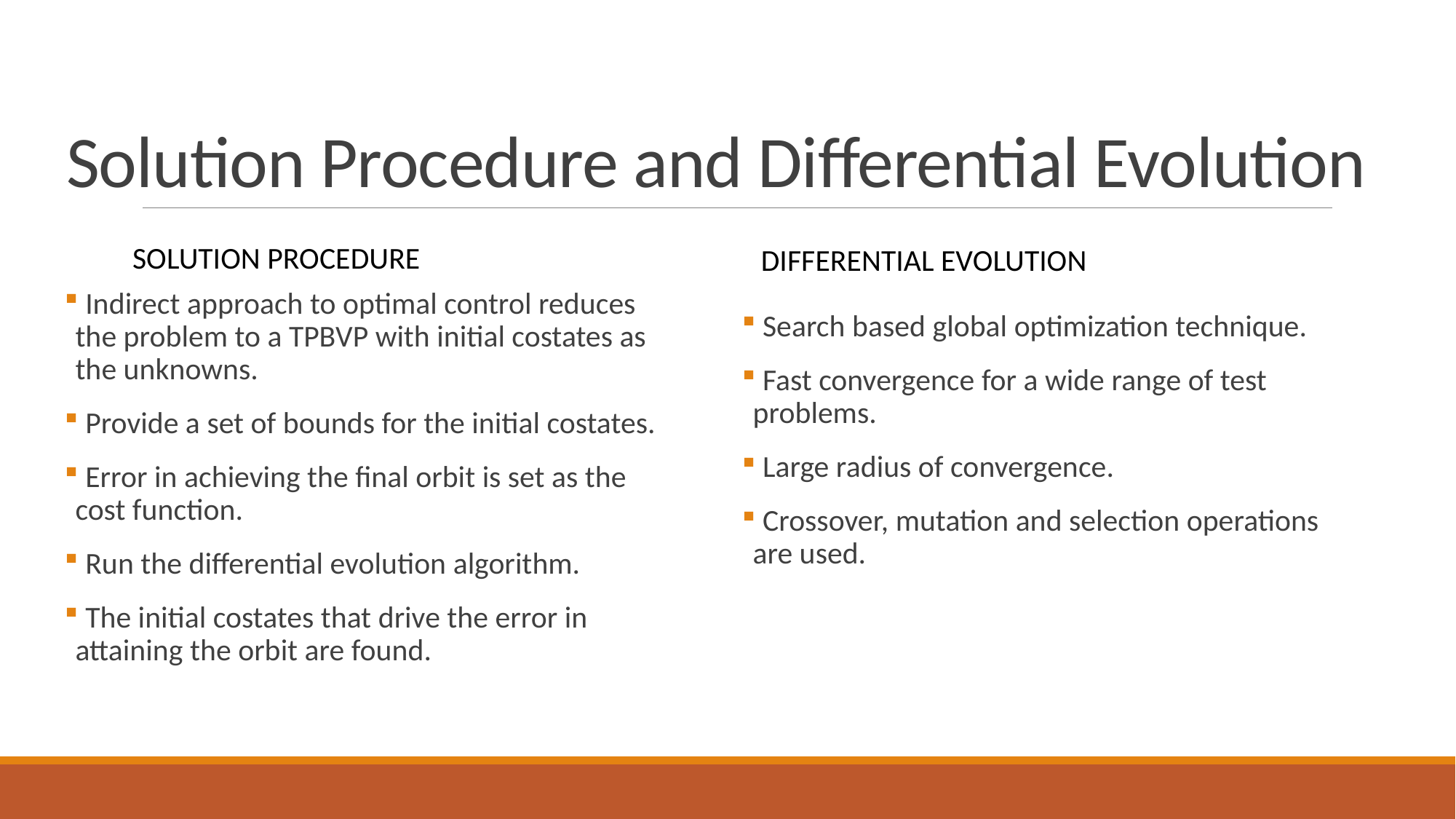

# Solution Procedure and Differential Evolution
Solution procedure
Differential evolution
 Indirect approach to optimal control reduces the problem to a TPBVP with initial costates as the unknowns.
 Provide a set of bounds for the initial costates.
 Error in achieving the final orbit is set as the cost function.
 Run the differential evolution algorithm.
 The initial costates that drive the error in attaining the orbit are found.
 Search based global optimization technique.
 Fast convergence for a wide range of test problems.
 Large radius of convergence.
 Crossover, mutation and selection operations are used.